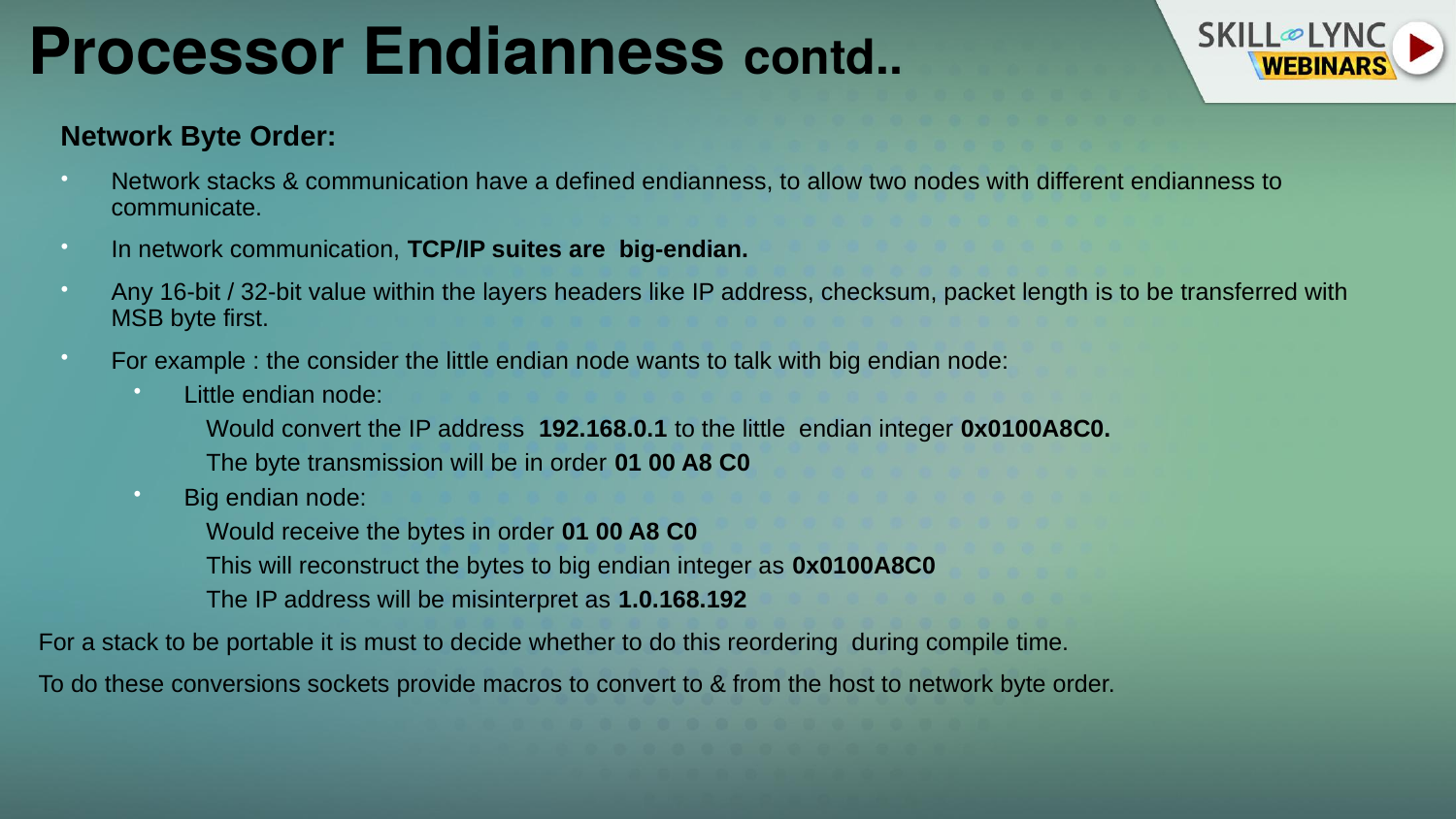

# Processor Endianness contd..
Network Byte Order:
Network stacks & communication have a defined endianness, to allow two nodes with different endianness to communicate.
In network communication, TCP/IP suites are  big-endian.
Any 16-bit / 32-bit value within the layers headers like IP address, checksum, packet length is to be transferred with MSB byte first.
For example : the consider the little endian node wants to talk with big endian node:
Little endian node:
Would convert the IP address  192.168.0.1 to the little  endian integer 0x0100A8C0.
The byte transmission will be in order 01 00 A8 C0
Big endian node:
Would receive the bytes in order 01 00 A8 C0
This will reconstruct the bytes to big endian integer as 0x0100A8C0
The IP address will be misinterpret as 1.0.168.192
For a stack to be portable it is must to decide whether to do this reordering  during compile time.
To do these conversions sockets provide macros to convert to & from the host to network byte order.